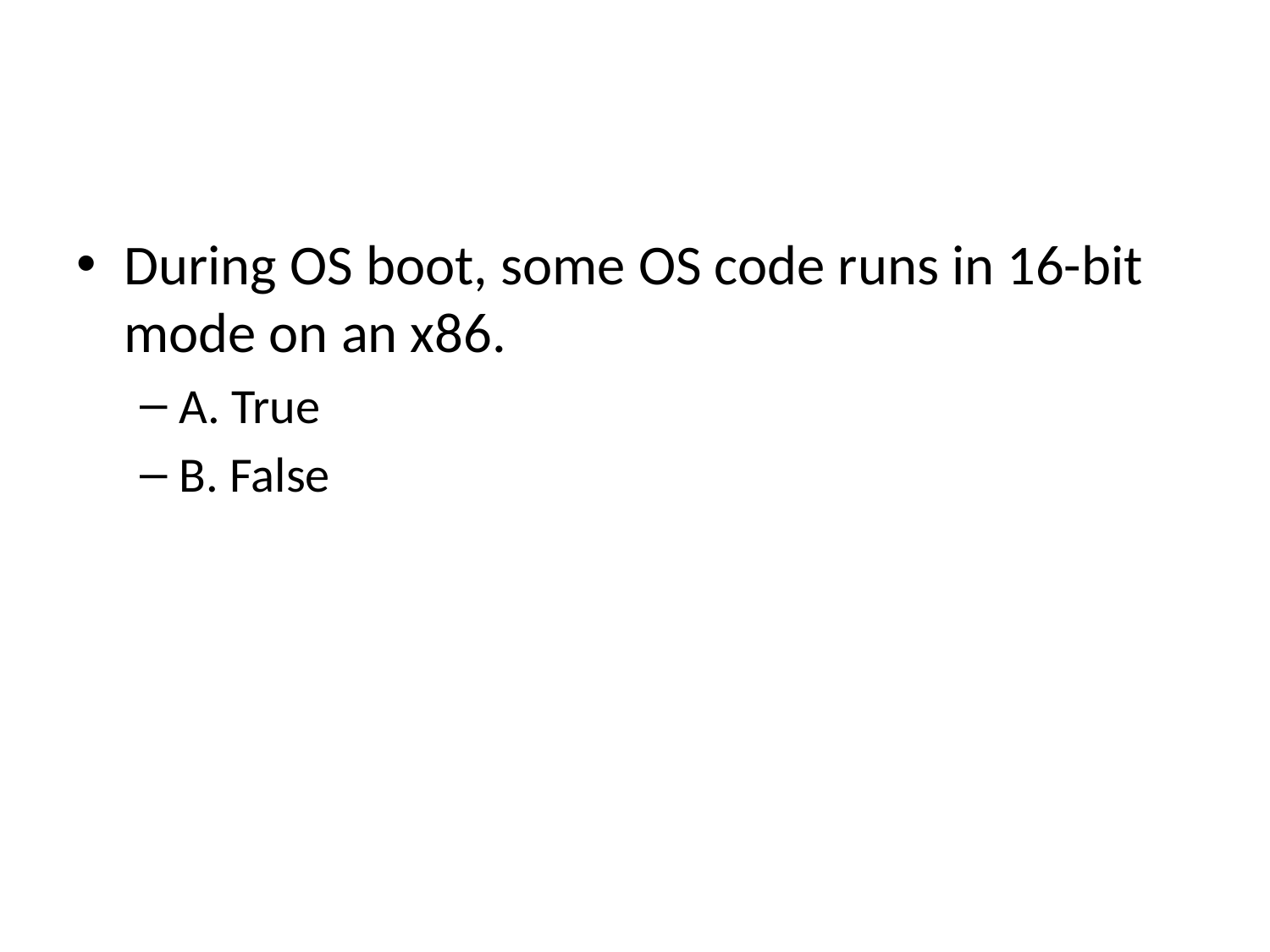

#
During OS boot, some OS code runs in 16-bit mode on an x86.
A. True
B. False